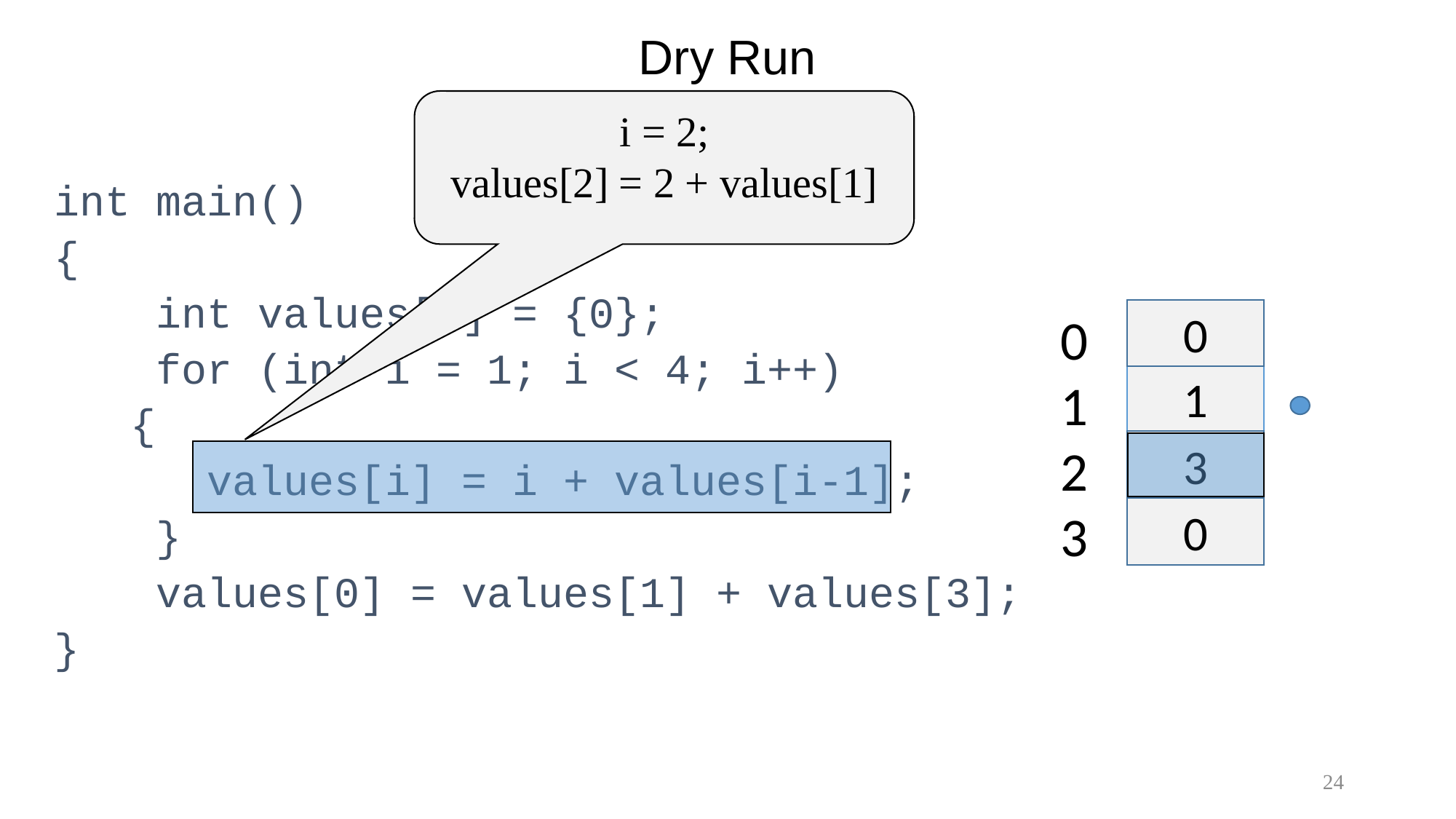

# Dry Run
i = 2;
values[2] = 2 + values[1]
int main()
{
    int values[4] = {0};
    for (int i = 1; i < 4; i++)
   {
      values[i] = i + values[i-1];
    }
    values[0] = values[1] + values[3];
}

0
1
2
3
0
1

3

0
24